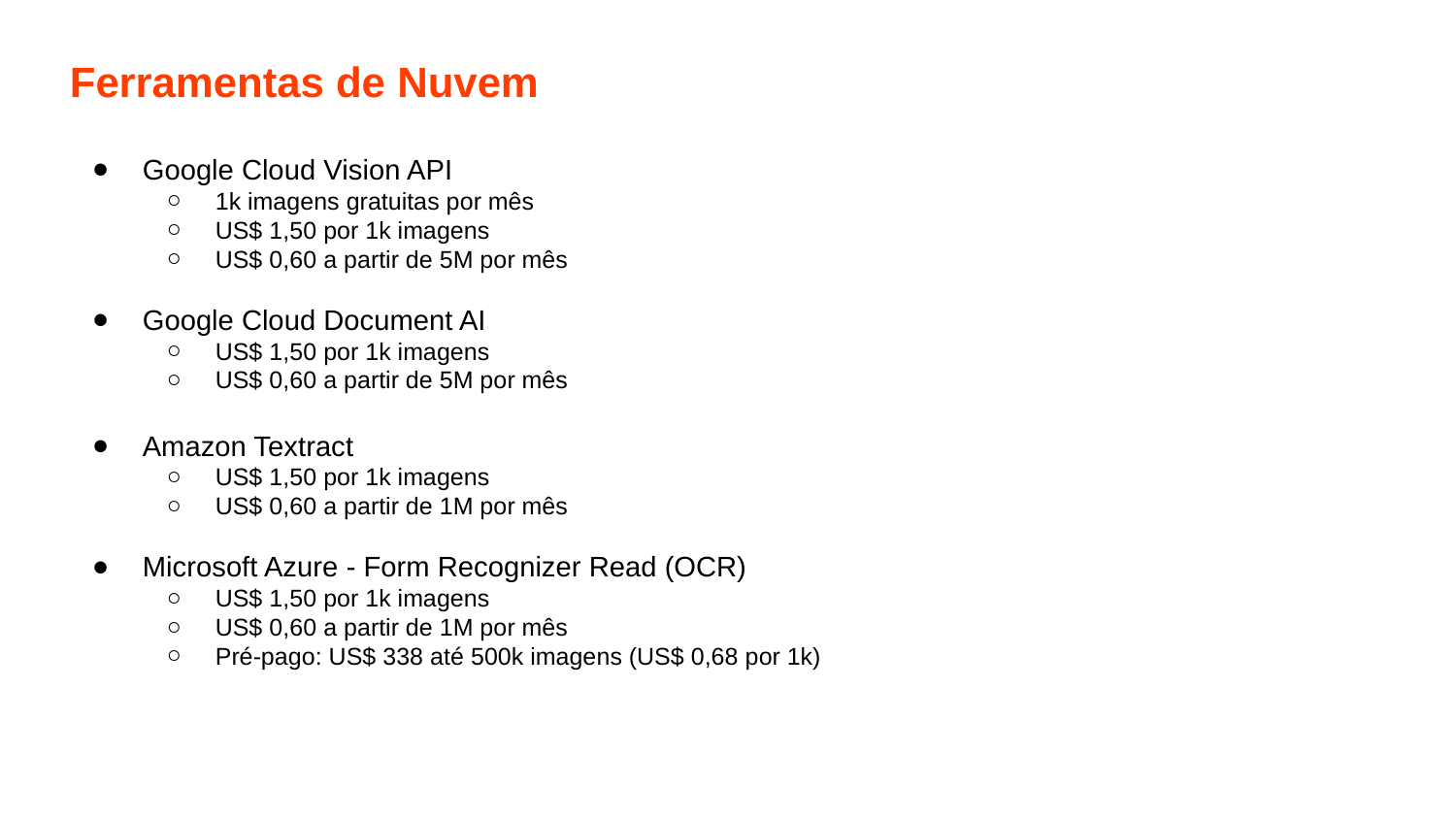

Ferramentas de Nuvem
Google Cloud Vision API
1k imagens gratuitas por mês
US$ 1,50 por 1k imagens
US$ 0,60 a partir de 5M por mês

Google Cloud Document AI
US$ 1,50 por 1k imagens
US$ 0,60 a partir de 5M por mês

Amazon Textract
US$ 1,50 por 1k imagens
US$ 0,60 a partir de 1M por mês

Microsoft Azure - Form Recognizer Read (OCR)
US$ 1,50 por 1k imagens
US$ 0,60 a partir de 1M por mês
Pré-pago: US$ 338 até 500k imagens (US$ 0,68 por 1k)